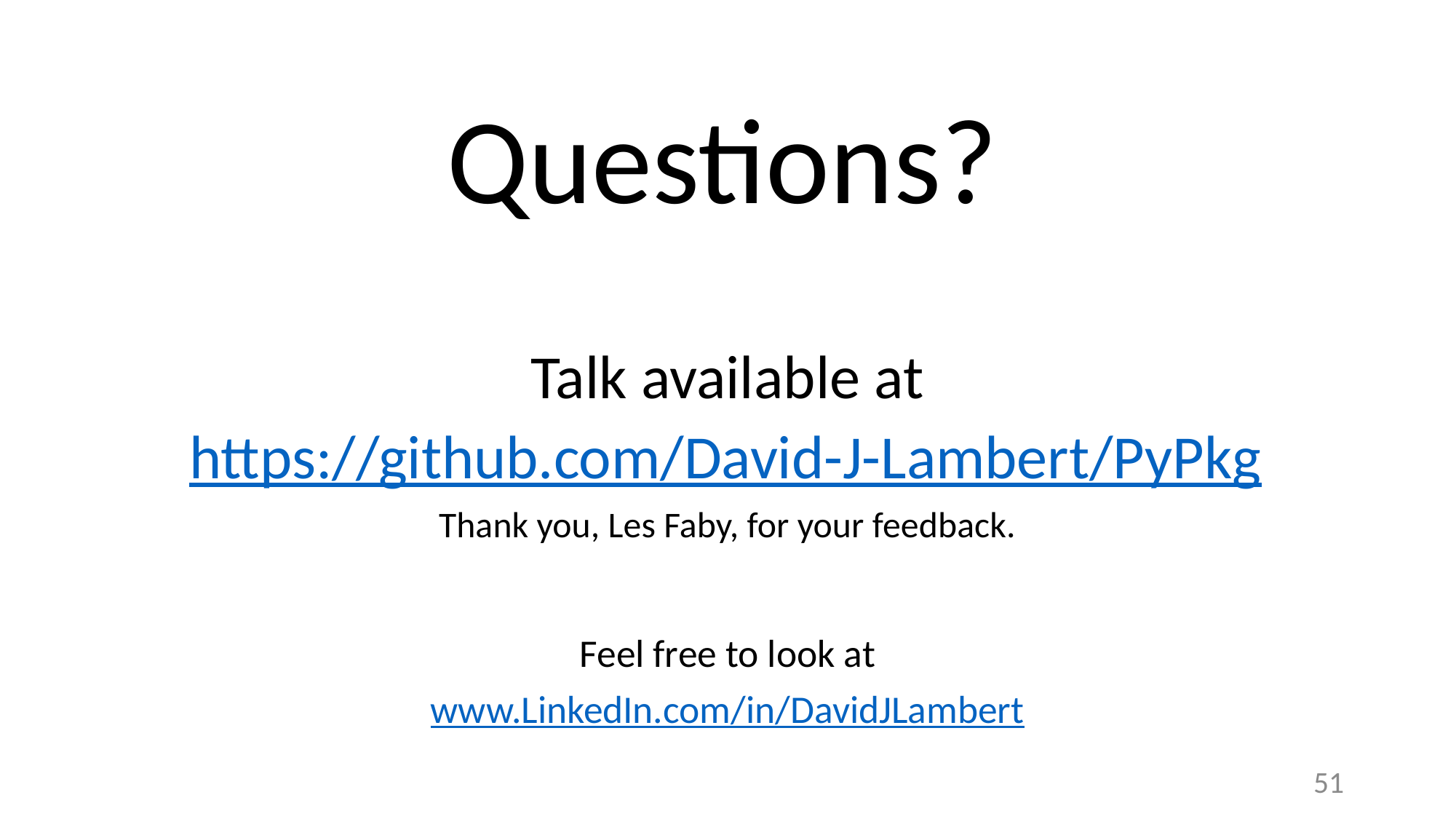

# Questions?
Talk available at
https://github.com/David-J-Lambert/PyPkg
Thank you, Les Faby, for your feedback.

Feel free to look at
www.LinkedIn.com/in/DavidJLambert
51